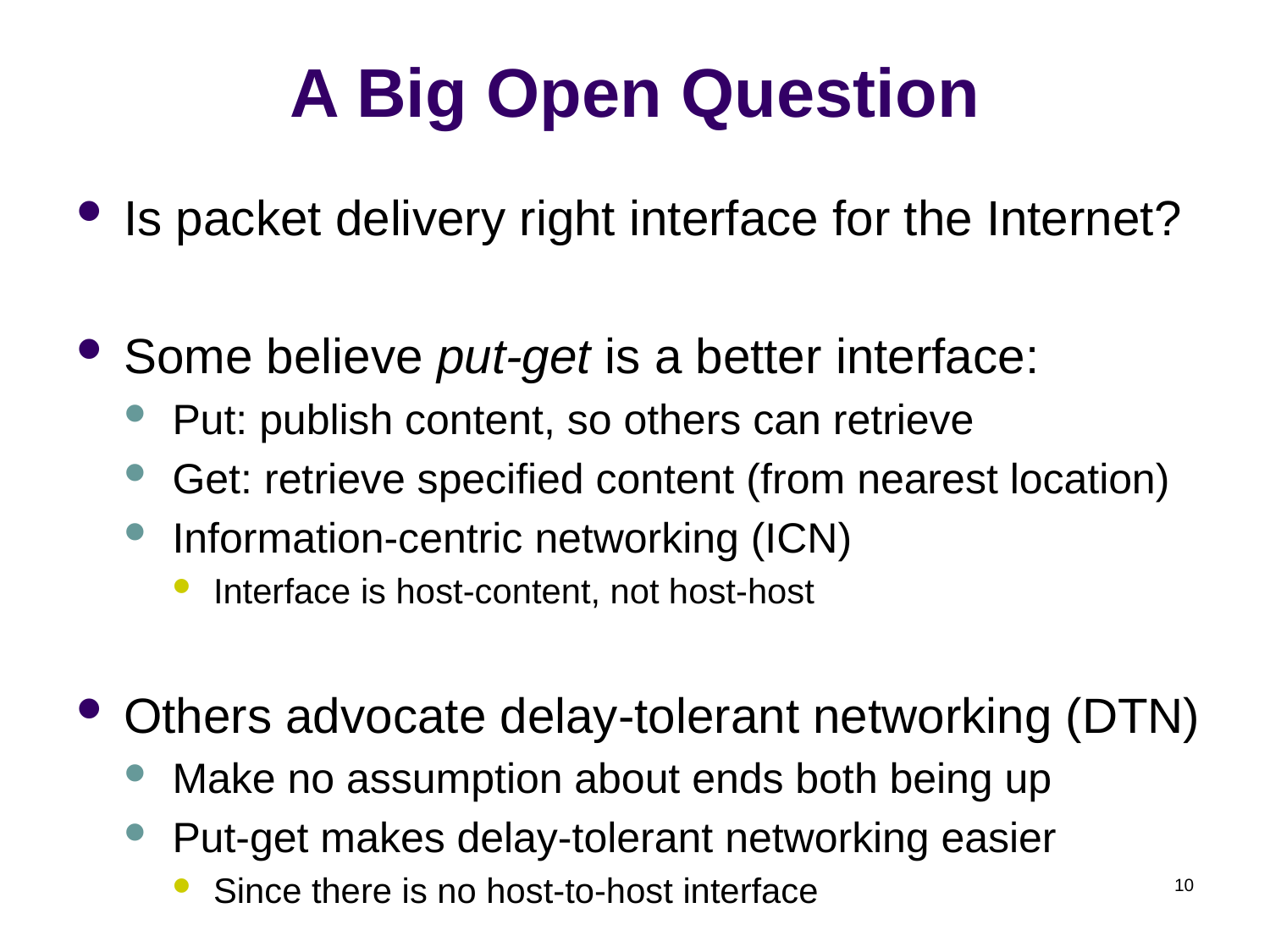

# A Big Open Question
Is packet delivery right interface for the Internet?

Some believe put-get is a better interface:
Put: publish content, so others can retrieve
Get: retrieve specified content (from nearest location)
Information-centric networking (ICN)
Interface is host-content, not host-host

Others advocate delay-tolerant networking (DTN)
Make no assumption about ends both being up
Put-get makes delay-tolerant networking easier
Since there is no host-to-host interface
10